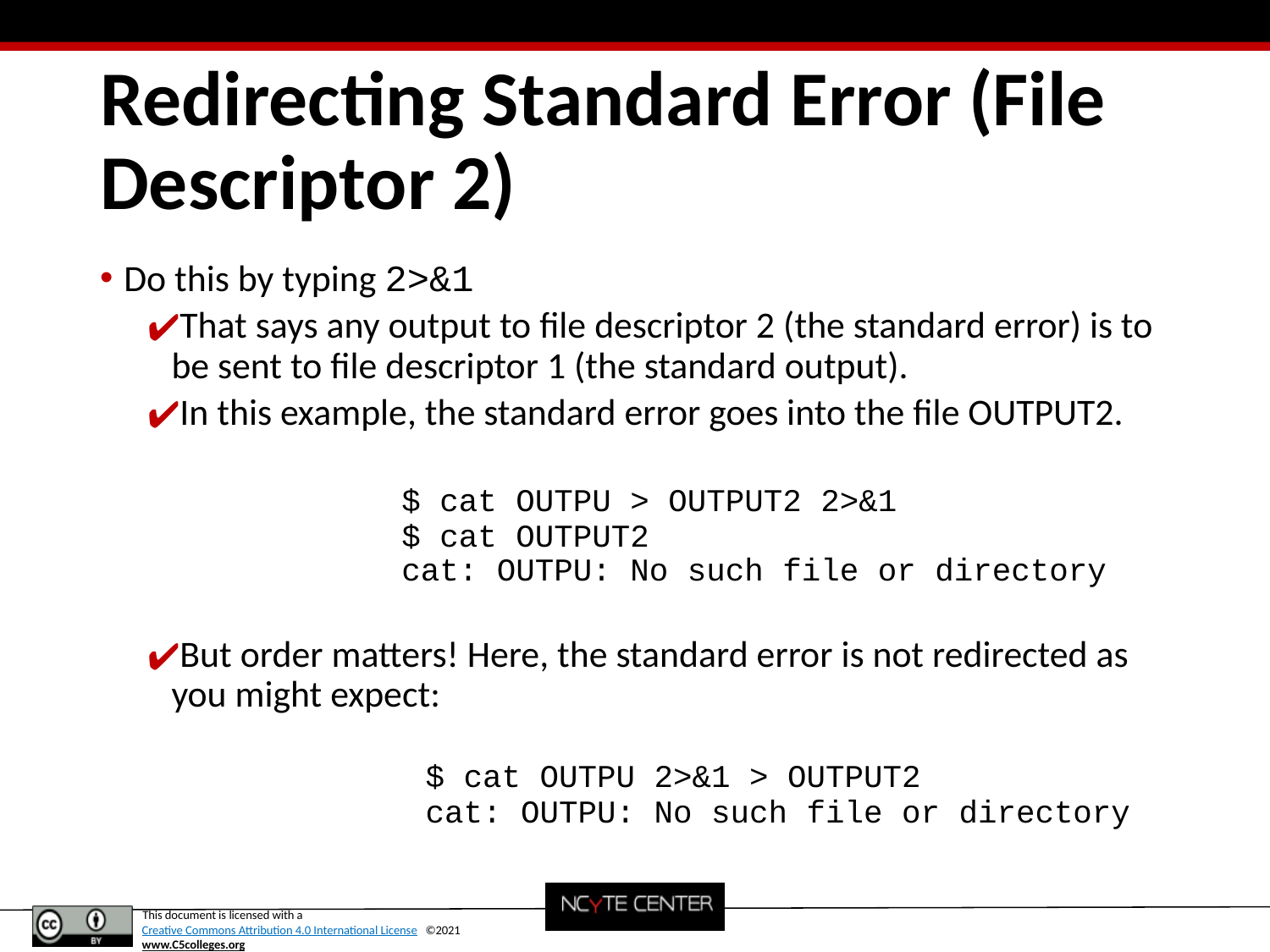

# Redirecting Standard Error (File Descriptor 2)
Do this by typing 2>&1
That says any output to file descriptor 2 (the standard error) is to be sent to file descriptor 1 (the standard output).
In this example, the standard error goes into the file OUTPUT2.
 		$ cat OUTPU > OUTPUT2 2>&1
		$ cat OUTPUT2
		cat: OUTPU: No such file or directory

But order matters! Here, the standard error is not redirected as you might expect:
		$ cat OUTPU 2>&1 > OUTPUT2
		cat: OUTPU: No such file or directory